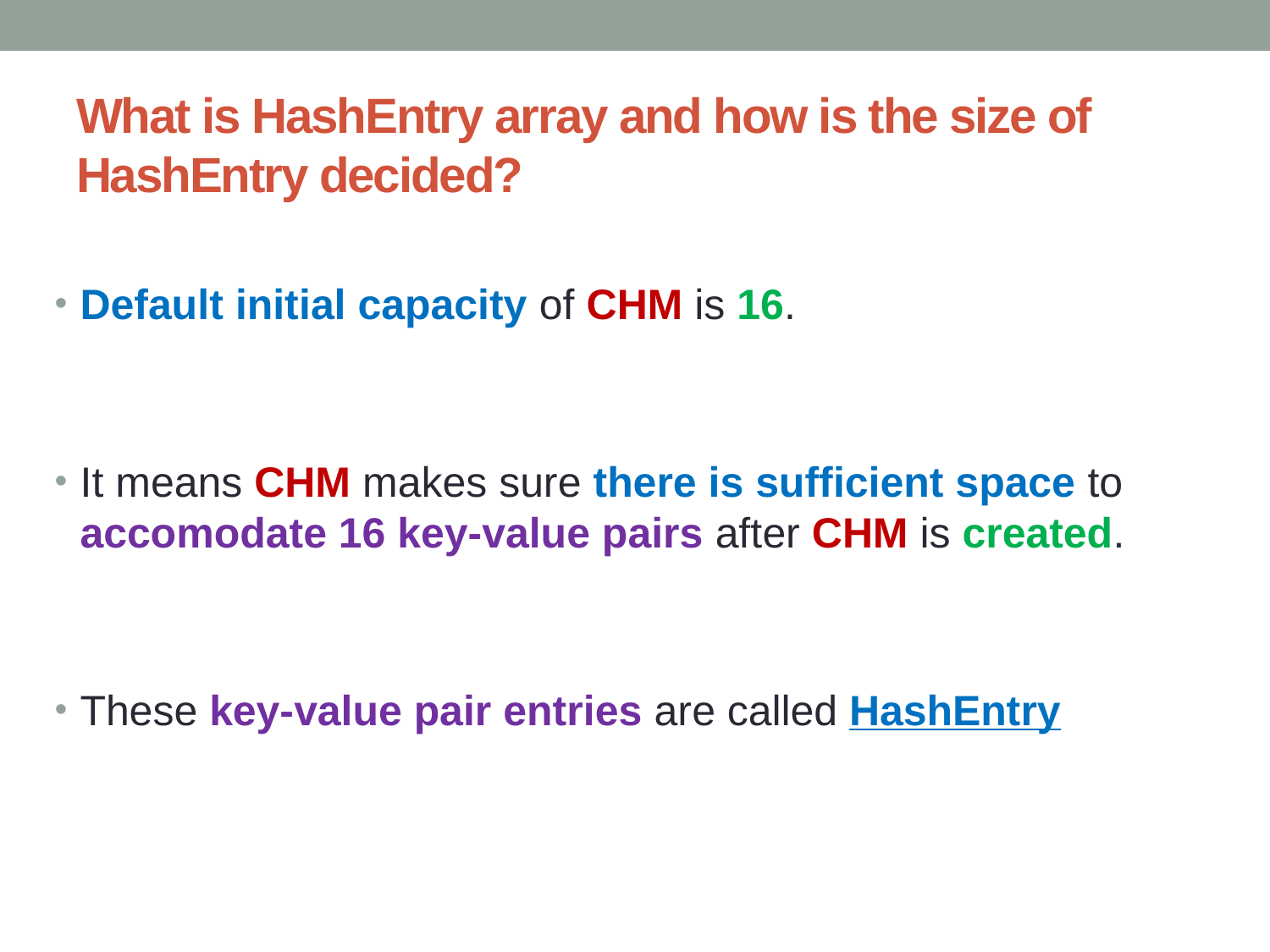

# What is HashEntry array and how is the size of HashEntry decided?

Default initial capacity of CHM is 16.

It means CHM makes sure there is sufficient space to accomodate 16 key-value pairs after CHM is created.

These key-value pair entries are called HashEntry